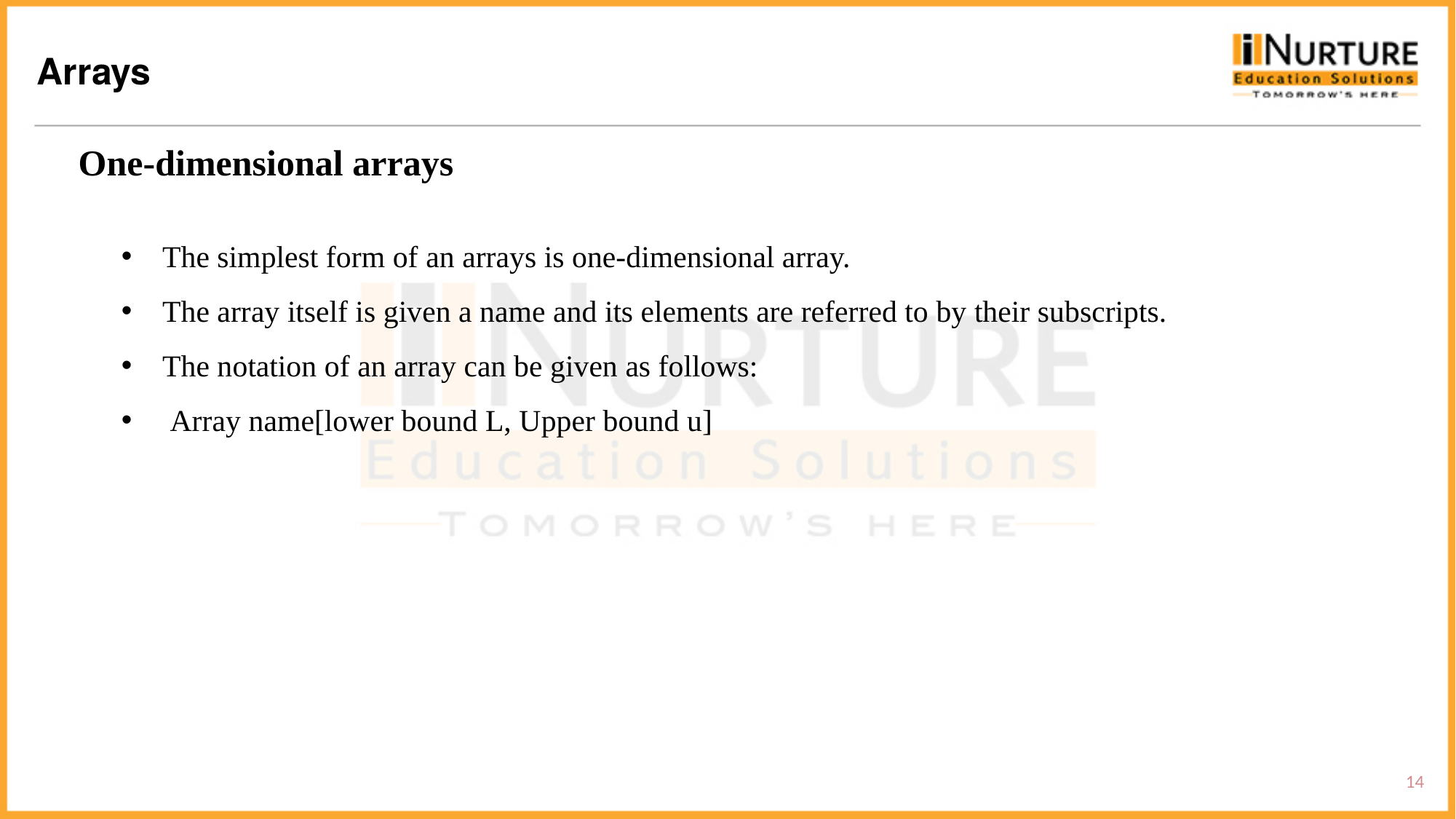

Arrays
One-dimensional arrays
The simplest form of an arrays is one-dimensional array.
The array itself is given a name and its elements are referred to by their subscripts.
The notation of an array can be given as follows:
 Array name[lower bound L, Upper bound u]
14